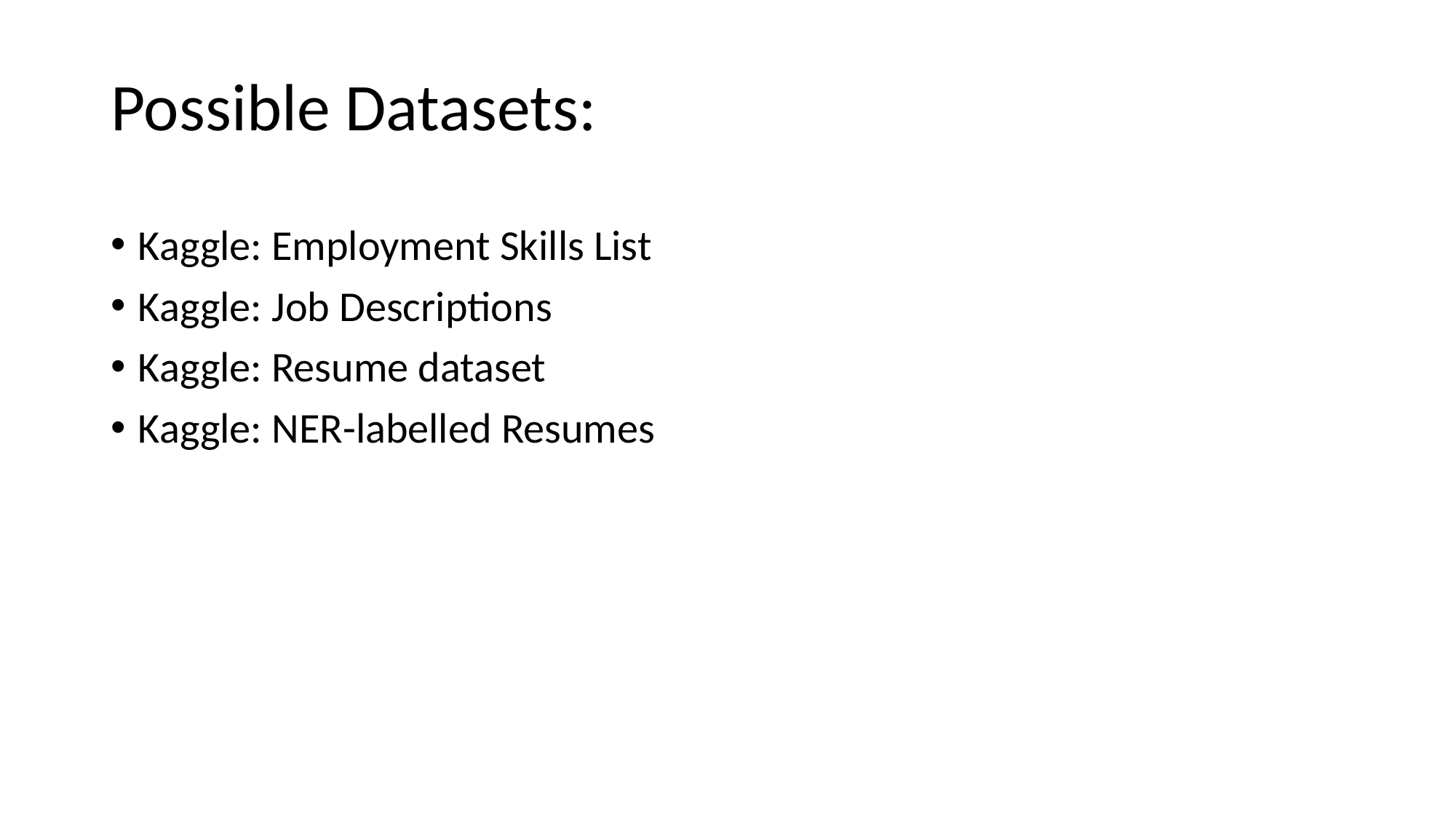

# Possible Datasets:
Kaggle: Employment Skills List
Kaggle: Job Descriptions
Kaggle: Resume dataset
Kaggle: NER-labelled Resumes